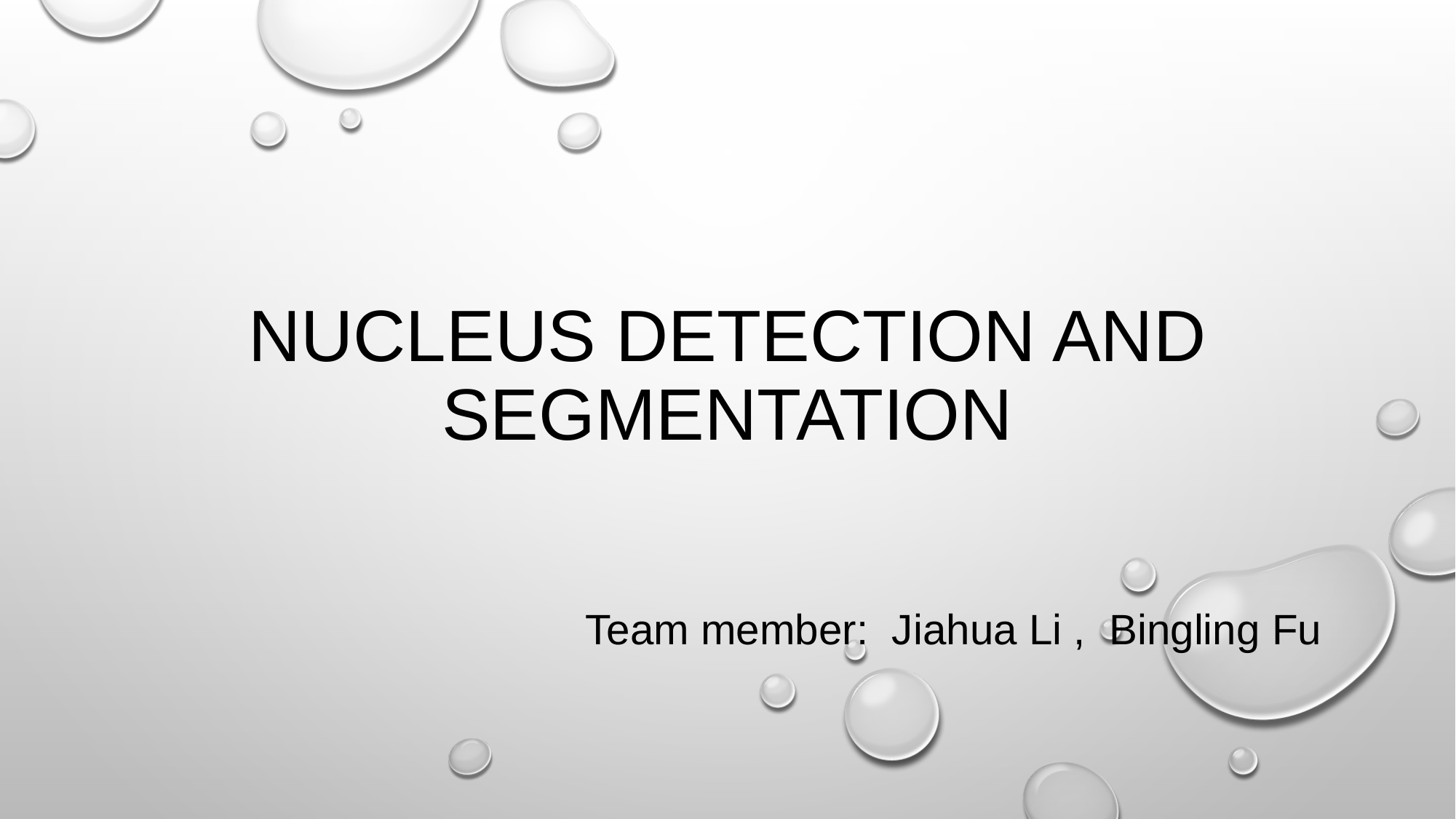

# Nucleus Detection and Segmentation
Team member:  Jiahua Li ,  Bingling Fu